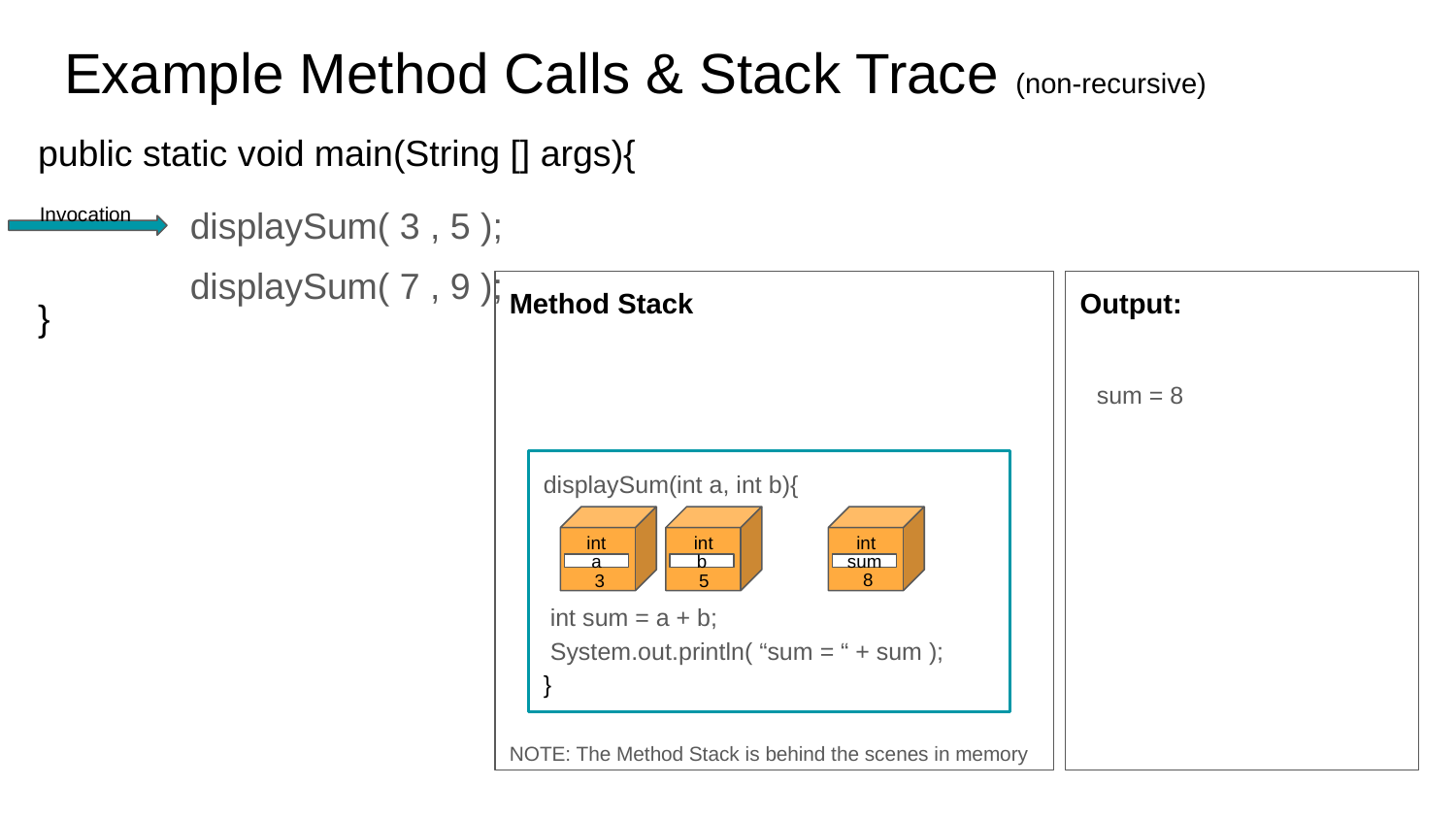

# Example Method Calls & Stack Trace (non-recursive)
public static void main(String [] args){

}
displaySum( 3 , 5 );

Invocation

displaySum( 7 , 9 );
Method Stack

NOTE: The Method Stack is behind the scenes in memory
Output:
sum = 8
displaySum(int a, int b){

 int sum = a + b;
 System.out.println( “sum = “ + sum );
}

int
int
int
a
b
sum
8
3
5